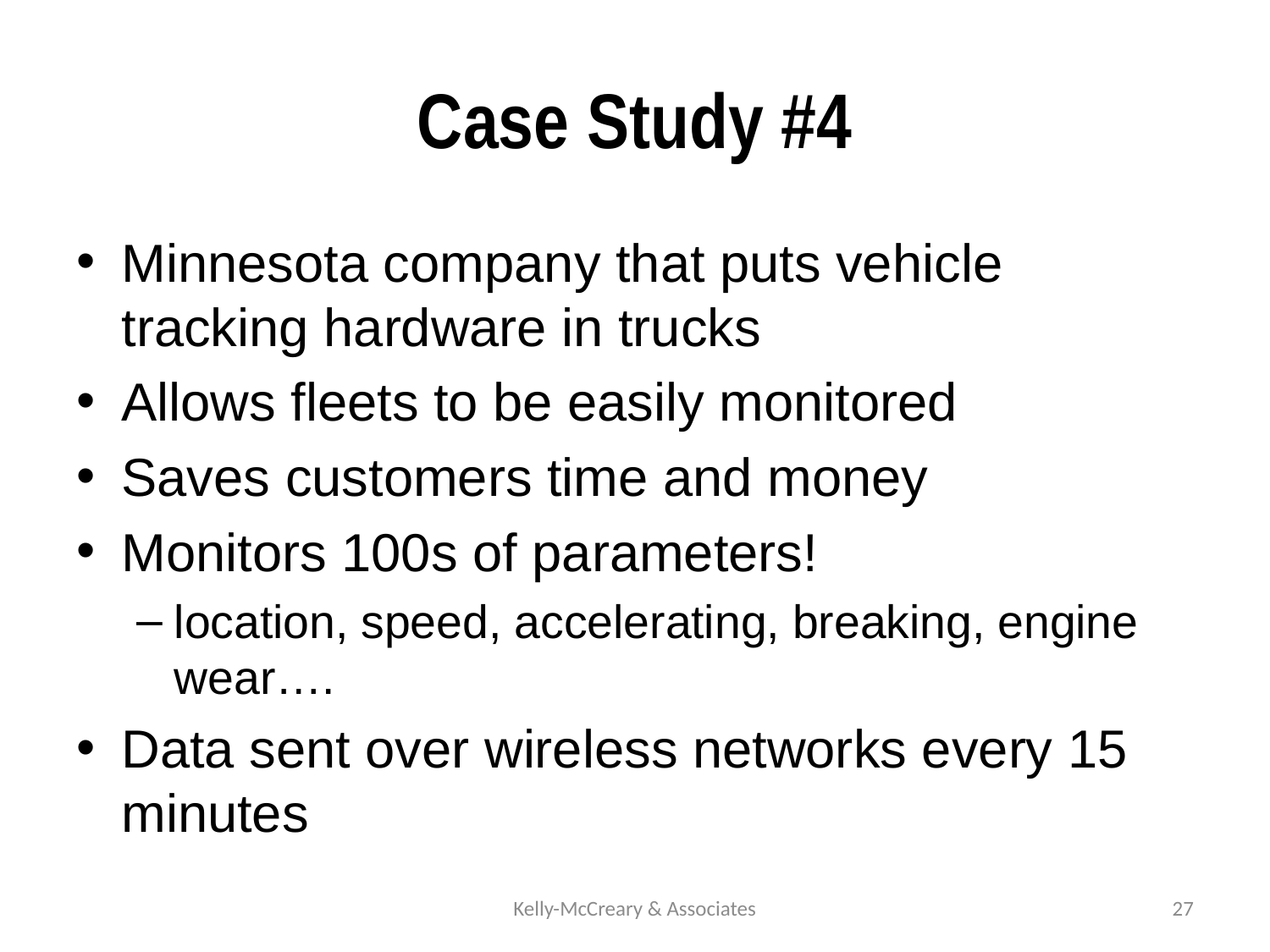

# Case Study #4
Minnesota company that puts vehicle tracking hardware in trucks
Allows fleets to be easily monitored
Saves customers time and money
Monitors 100s of parameters!
location, speed, accelerating, breaking, engine wear….
Data sent over wireless networks every 15 minutes
Kelly-McCreary & Associates
27